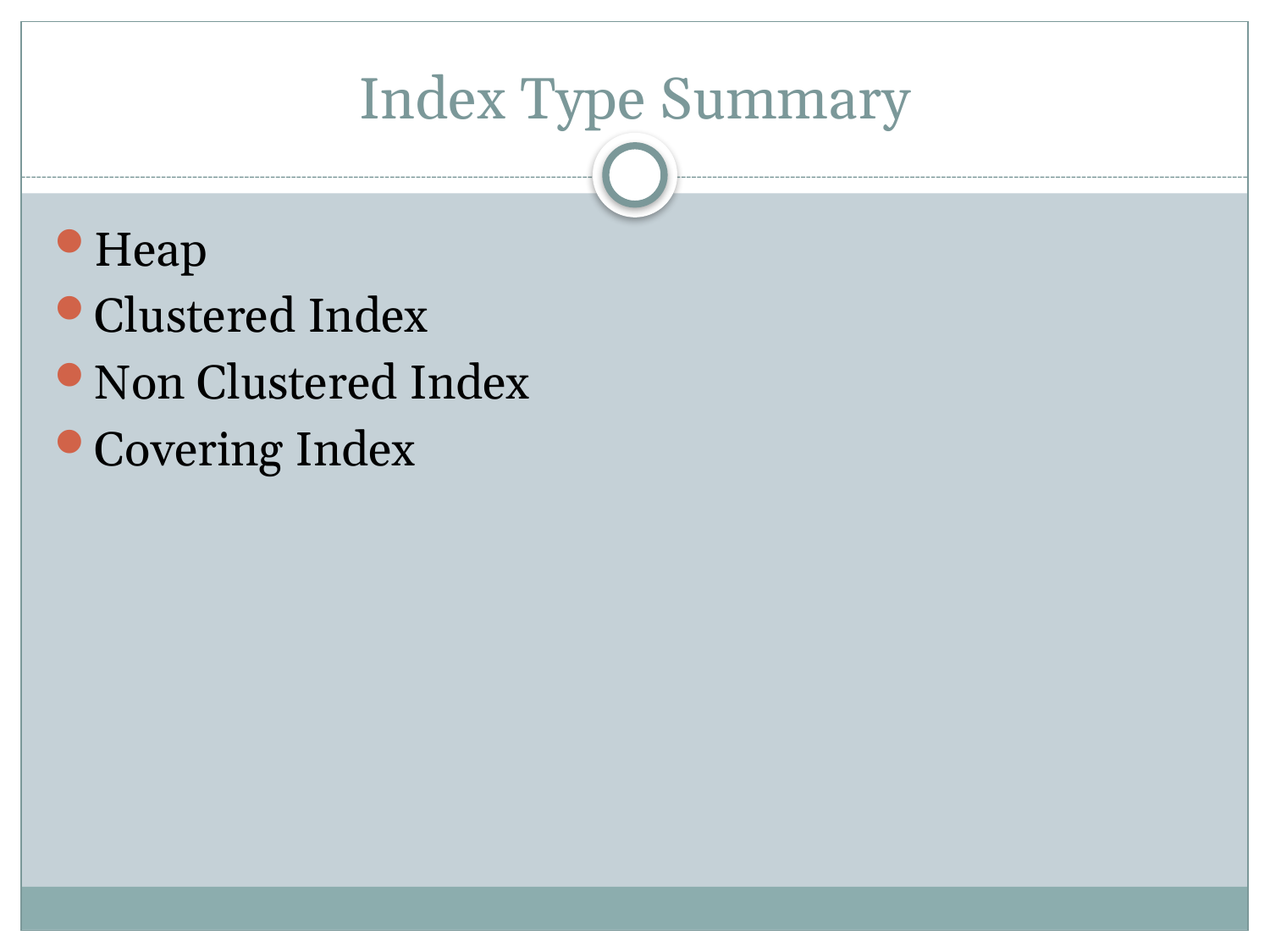

# Index Type Summary
Heap
Clustered Index
Non Clustered Index
Covering Index